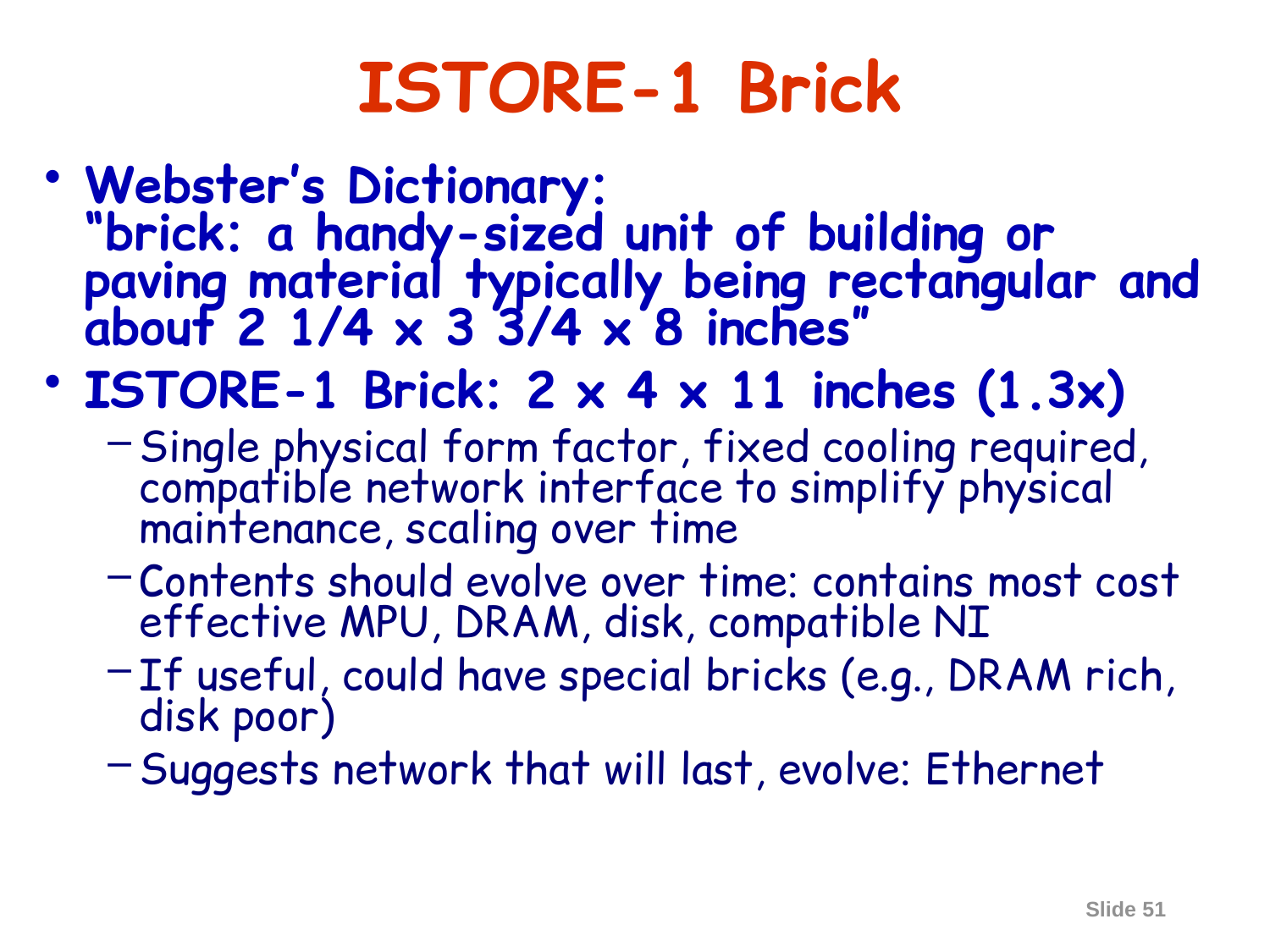

# ISTORE-1 Brick
Webster’s Dictionary:
“brick: a handy-sized unit of building or paving material typically being rectangular and about 2 1/4 x 3 3/4 x 8 inches”
ISTORE-1 Brick: 2 x 4 x 11 inches (1.3x)
Single physical form factor, fixed cooling required, compatible network interface to simplify physical maintenance, scaling over time
Contents should evolve over time: contains most cost effective MPU, DRAM, disk, compatible NI
If useful, could have special bricks (e.g., DRAM rich, disk poor)
Suggests network that will last, evolve: Ethernet